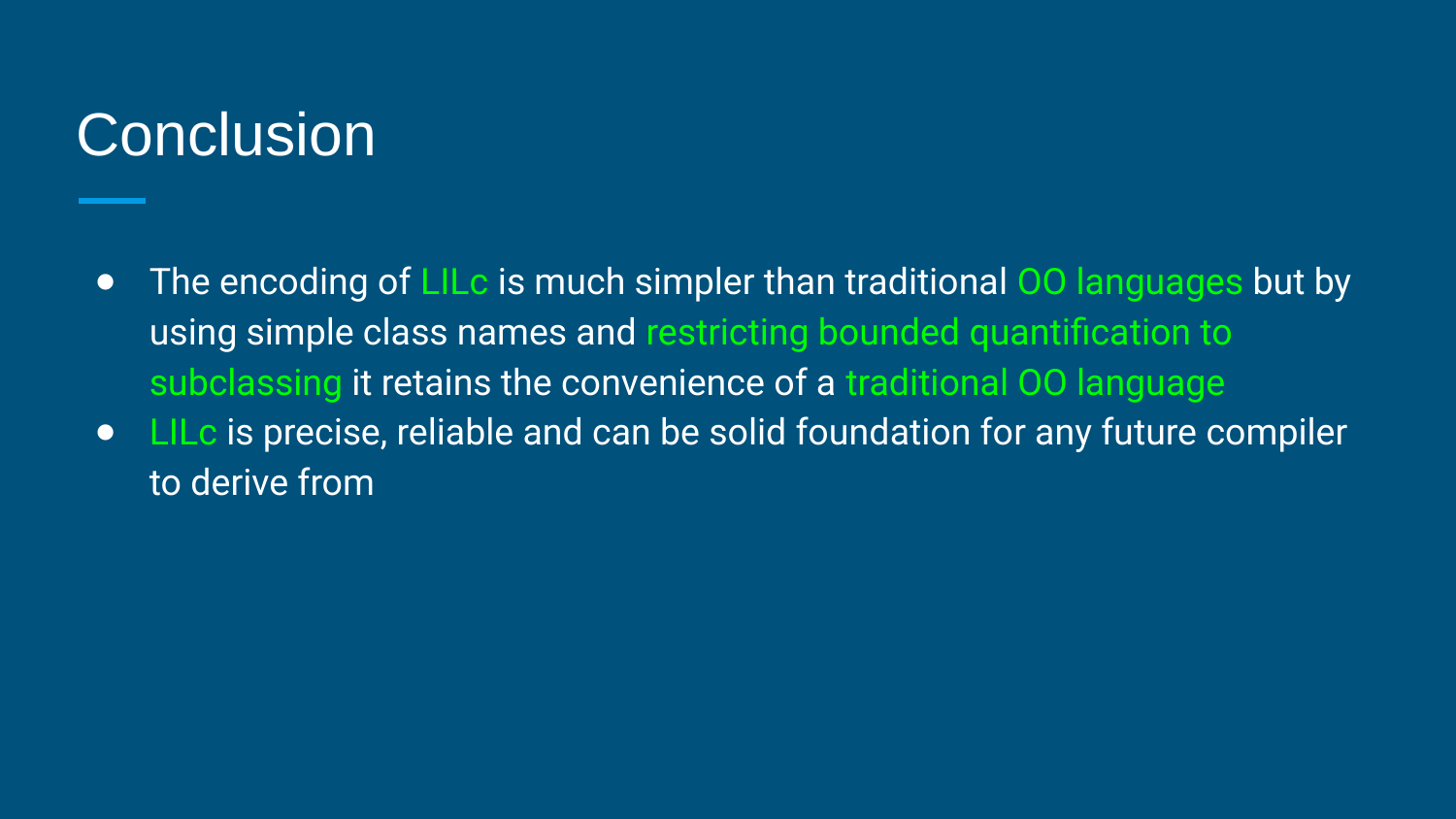

# Conclusion
The encoding of LILc is much simpler than traditional OO languages but by using simple class names and restricting bounded quantification to subclassing it retains the convenience of a traditional OO language
LILc is precise, reliable and can be solid foundation for any future compiler to derive from